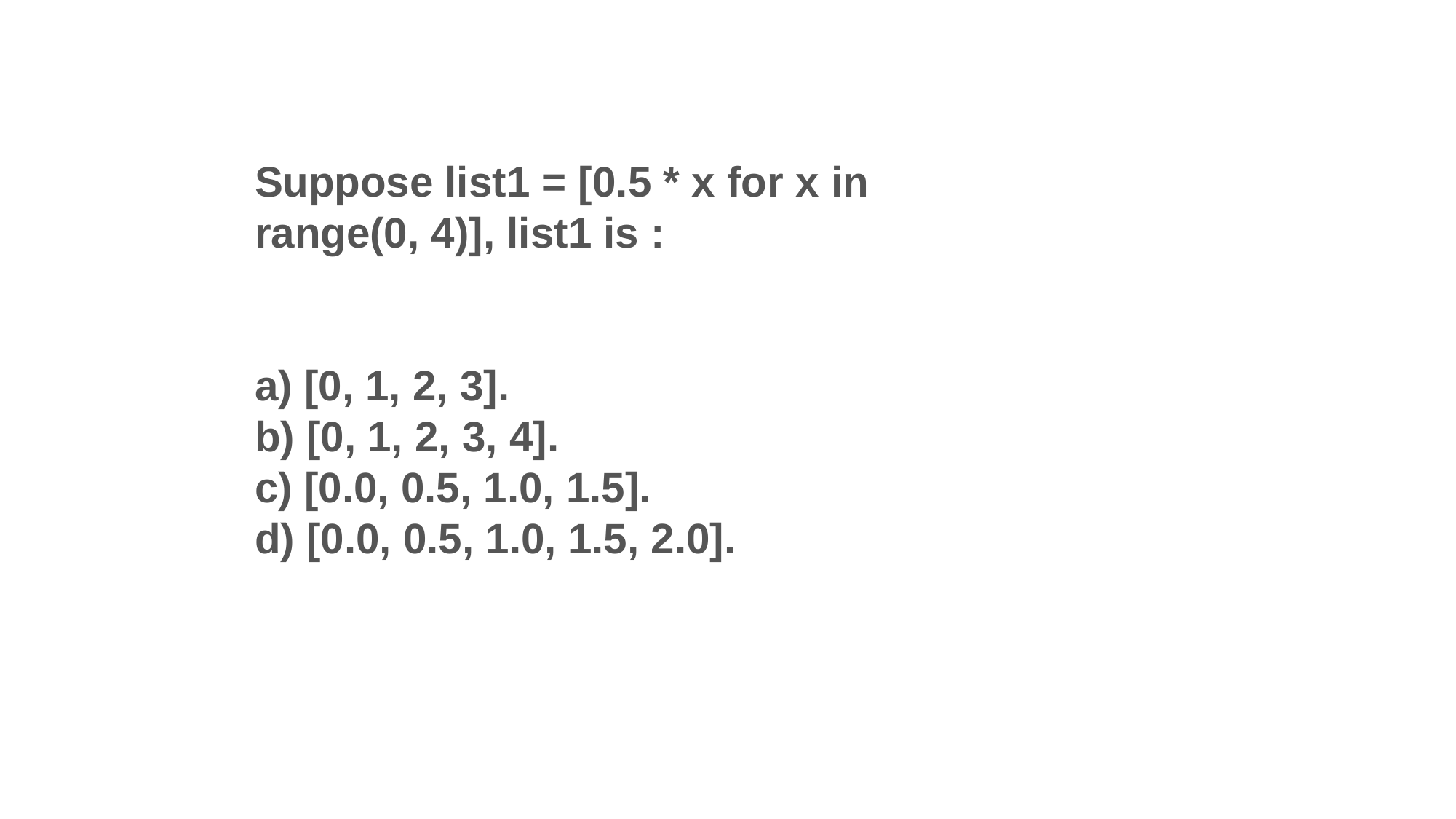

Suppose list1 = [0.5 * x for x in range(0, 4)], list1 is :

a) [0, 1, 2, 3].
b) [0, 1, 2, 3, 4].
c) [0.0, 0.5, 1.0, 1.5].
d) [0.0, 0.5, 1.0, 1.5, 2.0].